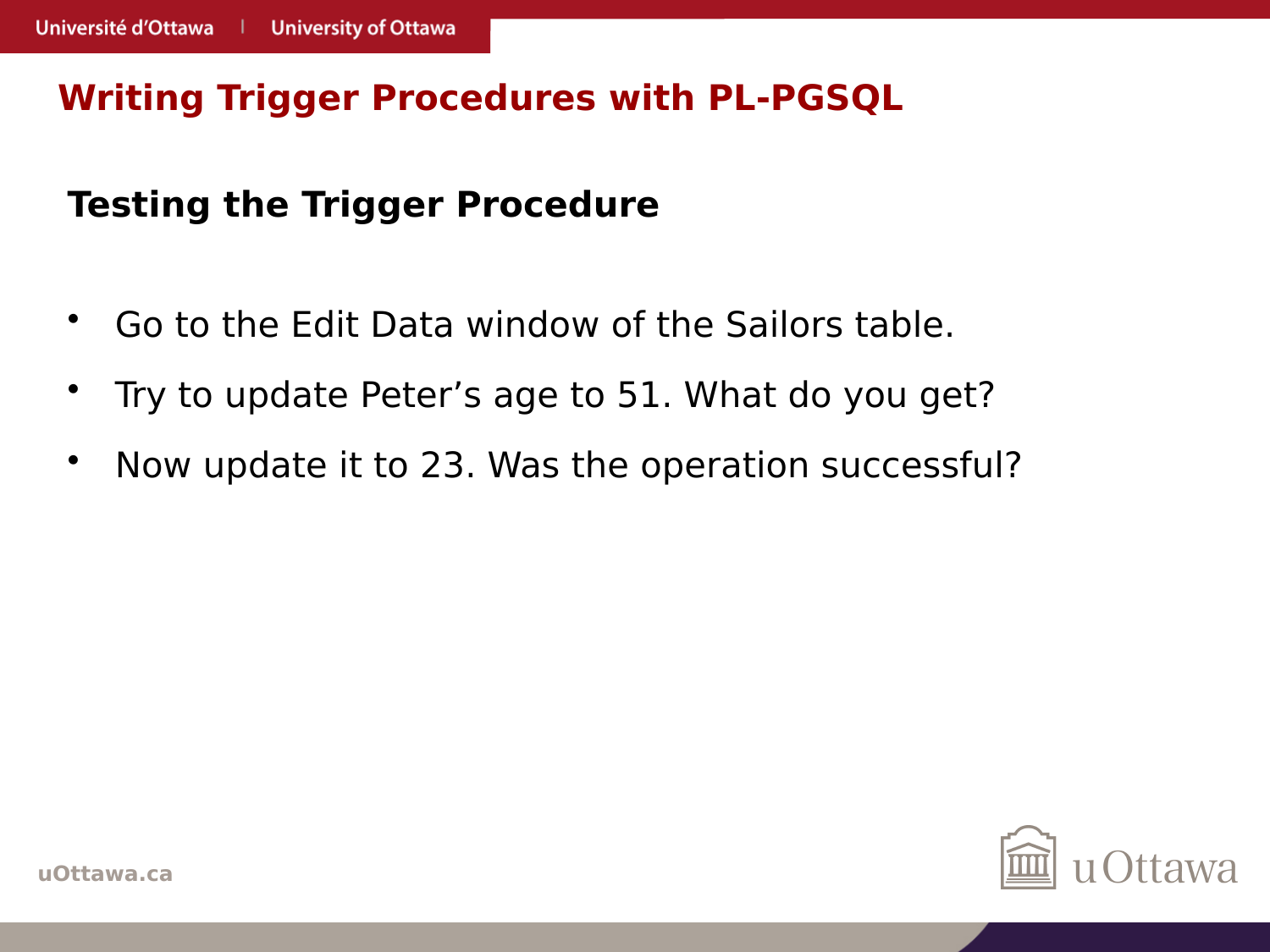

# Writing Trigger Procedures with PL-PGSQL

Testing the Trigger Procedure

Go to the Edit Data window of the Sailors table.
Try to update Peter’s age to 51. What do you get?
Now update it to 23. Was the operation successful?